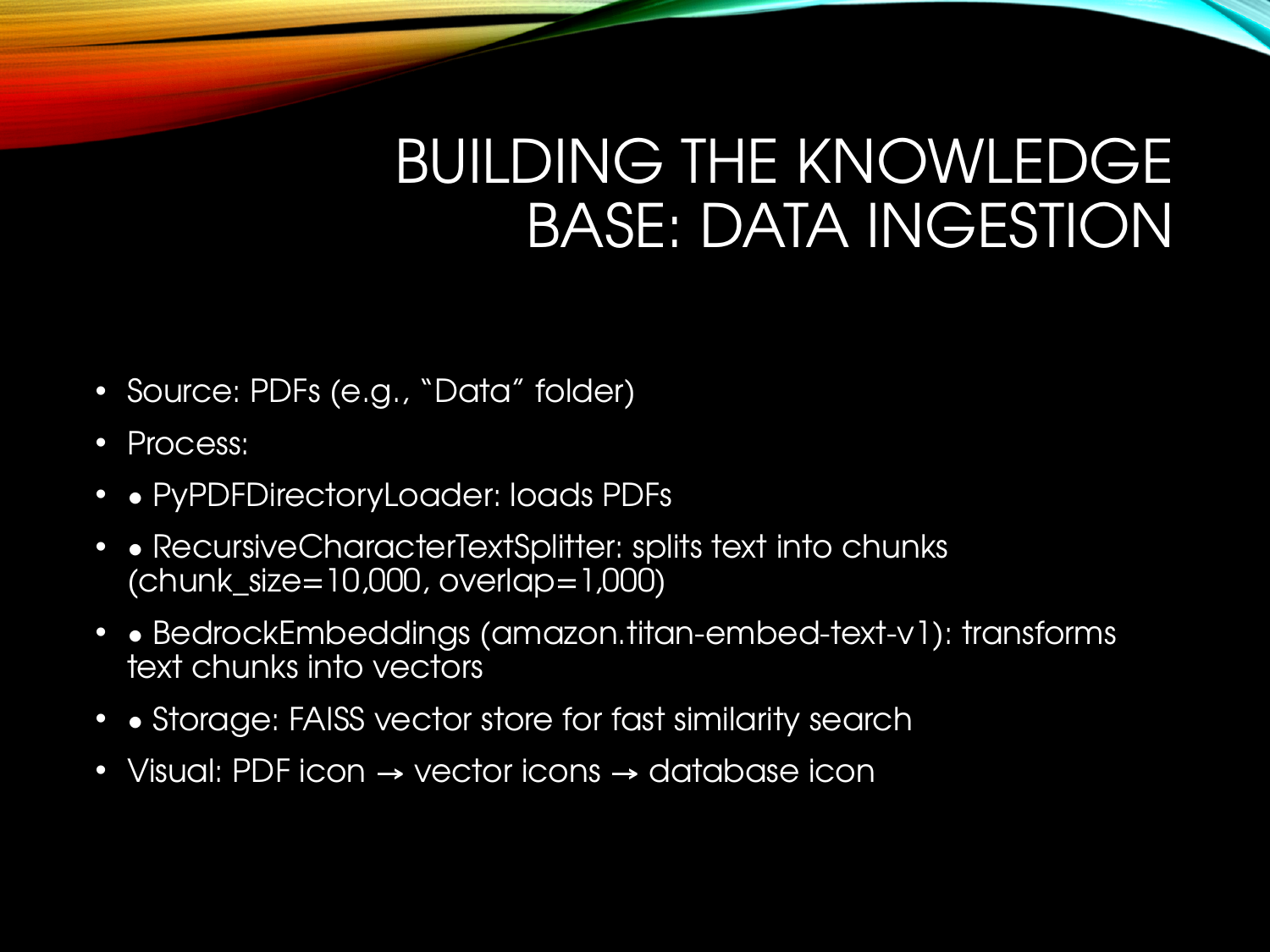

# Building the Knowledge Base: Data Ingestion

Source: PDFs (e.g., “Data” folder)
Process:
• PyPDFDirectoryLoader: loads PDFs
• RecursiveCharacterTextSplitter: splits text into chunks (chunk_size=10,000, overlap=1,000)
• BedrockEmbeddings (amazon.titan-embed-text-v1): transforms text chunks into vectors
• Storage: FAISS vector store for fast similarity search
Visual: PDF icon → vector icons → database icon